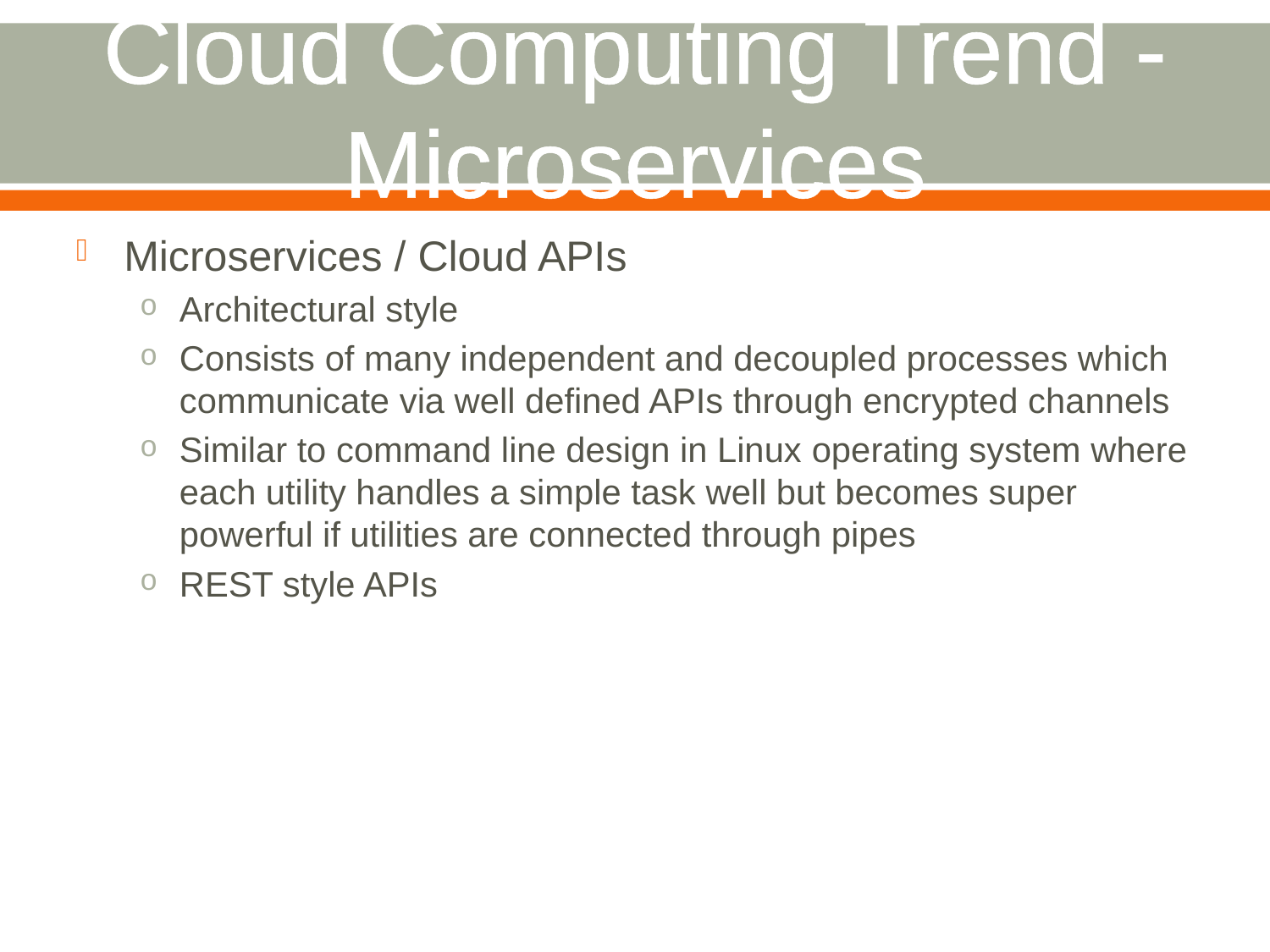

# Cloud Computing Trend - Microservices
Microservices / Cloud APIs
Architectural style
Consists of many independent and decoupled processes which communicate via well defined APIs through encrypted channels
Similar to command line design in Linux operating system where each utility handles a simple task well but becomes super powerful if utilities are connected through pipes
REST style APIs